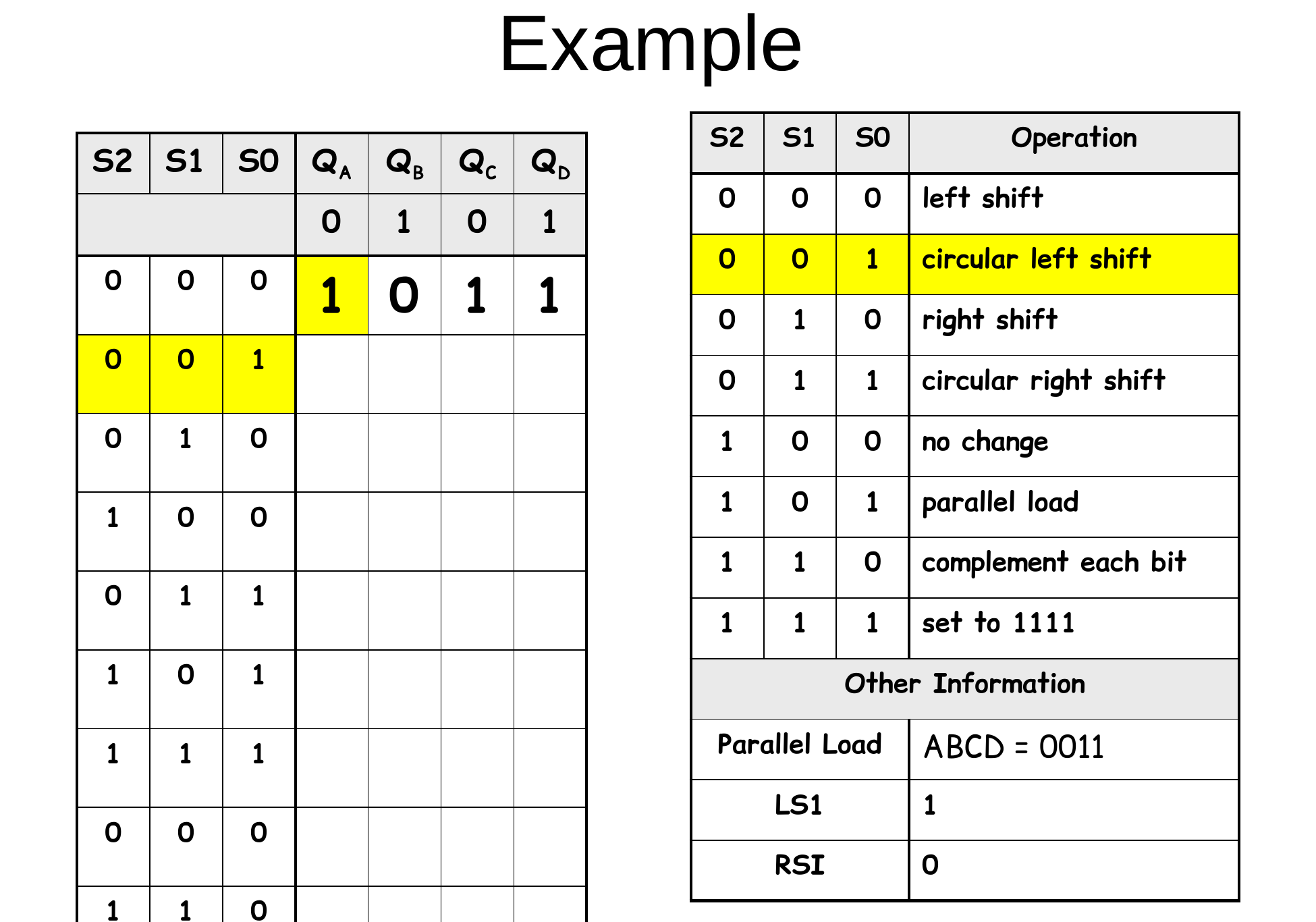

# Example
| S2 | S1 | S0 | Operation |
| --- | --- | --- | --- |
| 0 | 0 | 0 | left shift |
| 0 | 0 | 1 | circular left shift |
| 0 | 1 | 0 | right shift |
| 0 | 1 | 1 | circular right shift |
| 1 | 0 | 0 | no change |
| 1 | 0 | 1 | parallel load |
| 1 | 1 | 0 | complement each bit |
| 1 | 1 | 1 | set to 1111 |
| Other Information |  |  |  |
| Parallel Load |  |  | ABCD = 0011 |
| LS1 |  |  | 1 |
| RSI |  |  | 0 |
| S2 | S1 | S0 | QA | QB | QC | QD |
| --- | --- | --- | --- | --- | --- | --- |
|  |  |  | 0 | 1 | 0 | 1 |
| 0 | 0 | 0 | 1 | 0 | 1 | 1 |
| 0 | 0 | 1 |  |  |  |  |
| 0 | 1 | 0 |  |  |  |  |
| 1 | 0 | 0 |  |  |  |  |
| 0 | 1 | 1 |  |  |  |  |
| 1 | 0 | 1 |  |  |  |  |
| 1 | 1 | 1 |  |  |  |  |
| 0 | 0 | 0 |  |  |  |  |
| 1 | 1 | 0 |  |  |  |  |
39